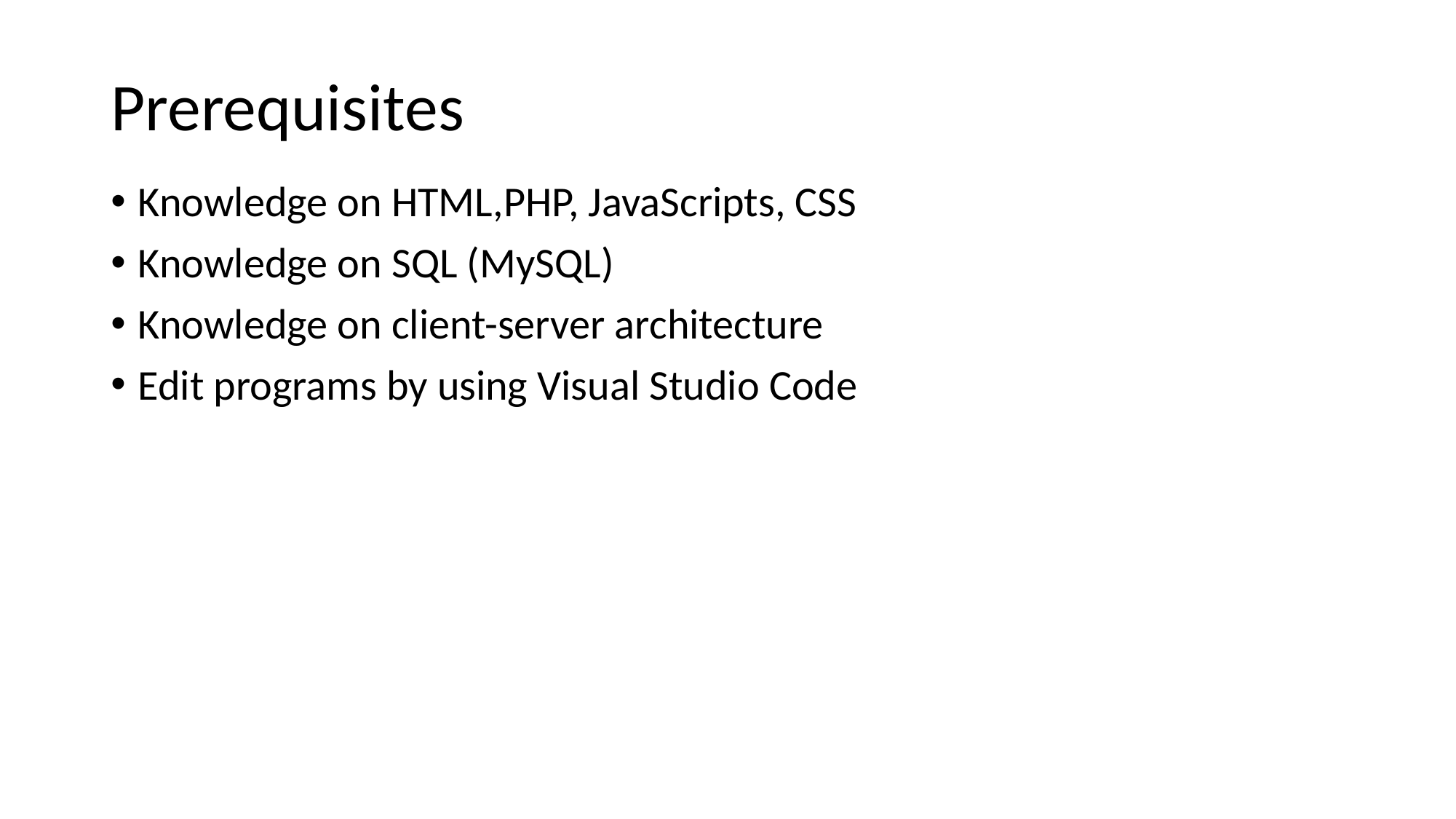

# Prerequisites
Knowledge on HTML,PHP, JavaScripts, CSS
Knowledge on SQL (MySQL)
Knowledge on client-server architecture
Edit programs by using Visual Studio Code